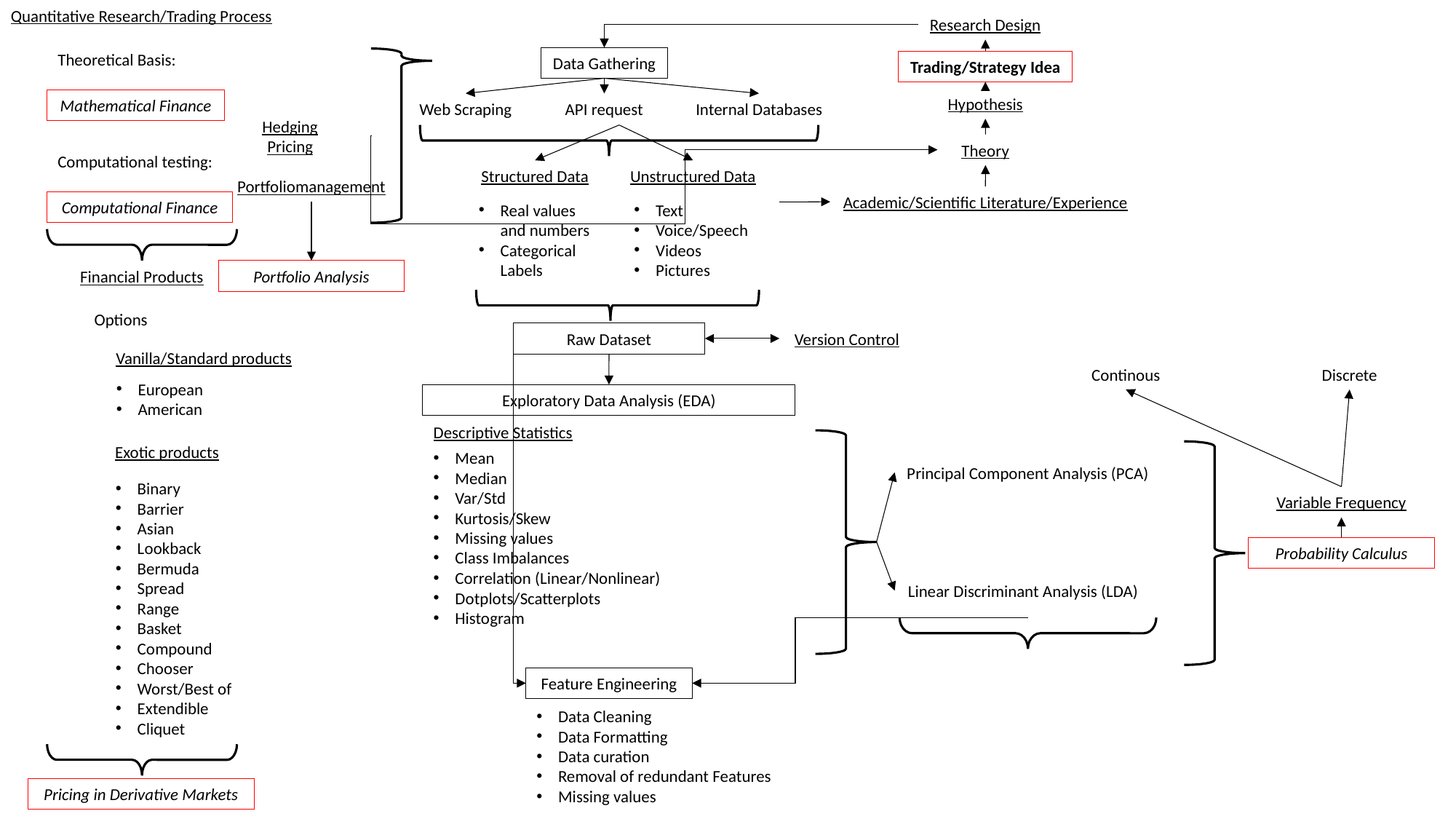

Quantitative Research/Trading Process

Research Design
Theoretical Basis:
Data Gathering

Trading/Strategy Idea
Hypothesis
Mathematical Finance
Web Scraping
API request
Internal Databases
Hedging
Pricing
Theory
Computational testing:

Structured Data
Unstructured Data

Portfoliomanagement
Academic/Scientific Literature/Experience
Computational Finance
Real values and numbers
Categorical Labels
Text
Voice/Speech
Videos
Pictures
Portfolio Analysis
Financial Products
Options
Raw Dataset
Version Control
Vanilla/Standard products
Continous
Discrete
European
American
Exploratory Data Analysis (EDA)
Descriptive Statistics

Exotic products

Mean
Median
Var/Std
Kurtosis/Skew
Missing values
Class Imbalances
Correlation (Linear/Nonlinear)
Dotplots/Scatterplots
Histogram
Principal Component Analysis (PCA)
Binary
Barrier
Asian
Lookback
Bermuda
Spread
Range
Basket
Compound
Chooser
Worst/Best of
Extendible
Cliquet
Variable Frequency

Probability Calculus
Linear Discriminant Analysis (LDA)

Feature Engineering
Data Cleaning
Data Formatting
Data curation
Removal of redundant Features
Missing values
Pricing in Derivative Markets